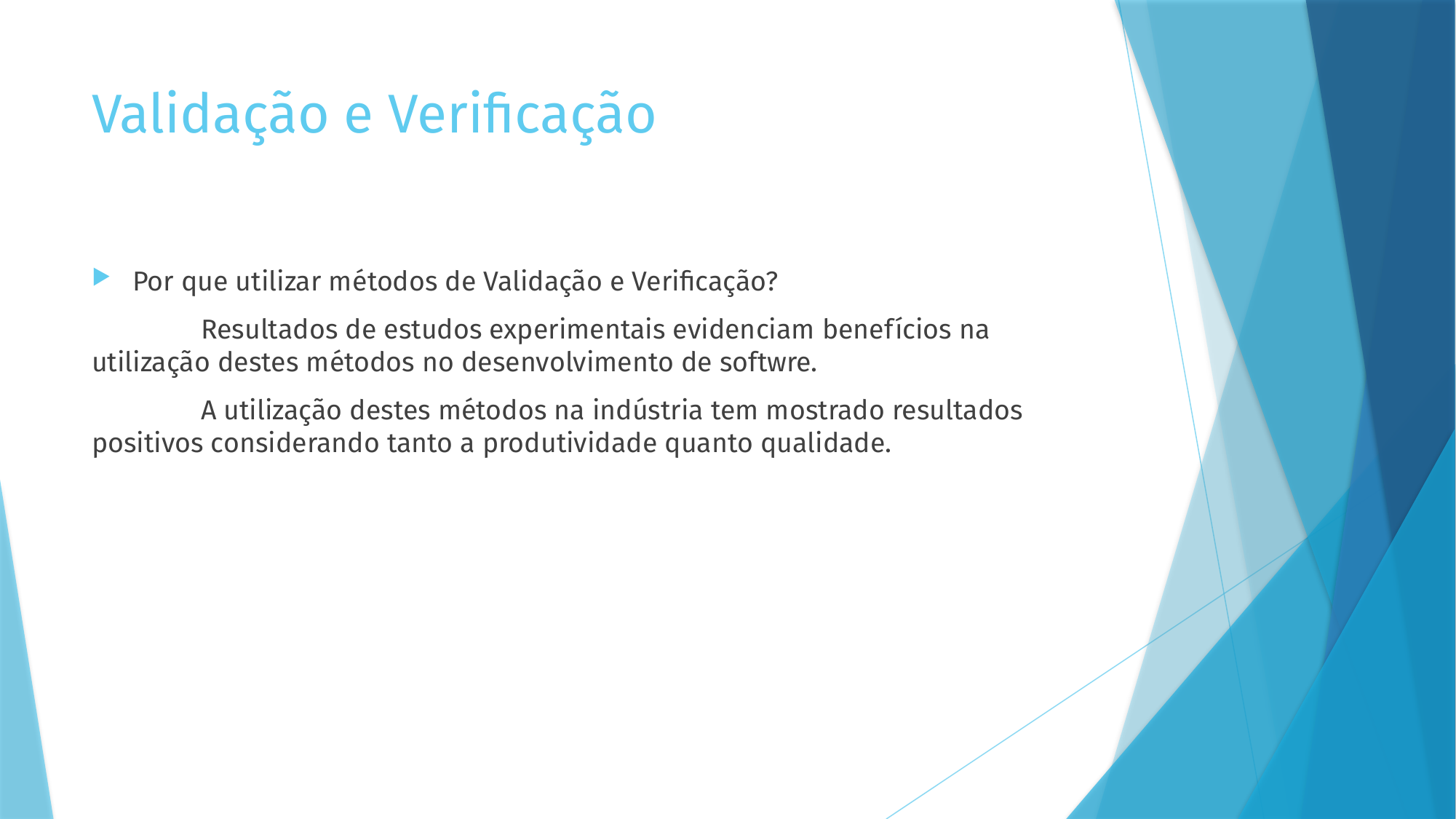

# Validação e Verificação
Por que utilizar métodos de Validação e Verificação?
	Resultados de estudos experimentais evidenciam benefícios na utilização destes métodos no desenvolvimento de softwre.
	A utilização destes métodos na indústria tem mostrado resultados positivos considerando tanto a produtividade quanto qualidade.